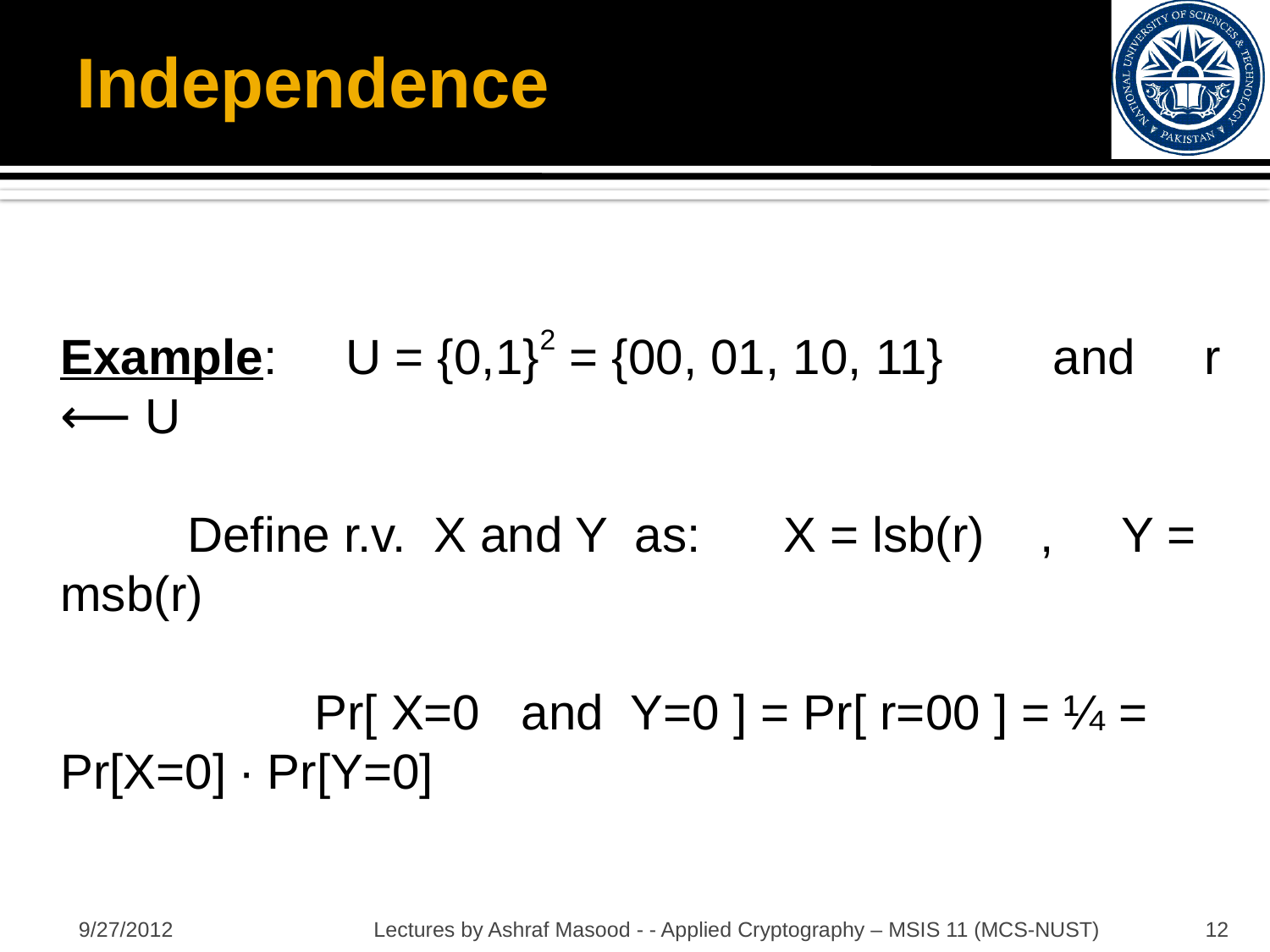

# Independence

Example:     U = {0,1}2 = {00, 01, 10, 11}        and     r ⟵ U

	Define r.v.  X and Y  as:      X = lsb(r)    ,     Y = msb(r)

		Pr[ X=0   and  Y=0 ] = Pr[ r=00 ] = ¼ = Pr[X=0] ∙ Pr[Y=0]
9/27/2012
Lectures by Ashraf Masood - - Applied Cryptography – MSIS 11 (MCS-NUST)
12